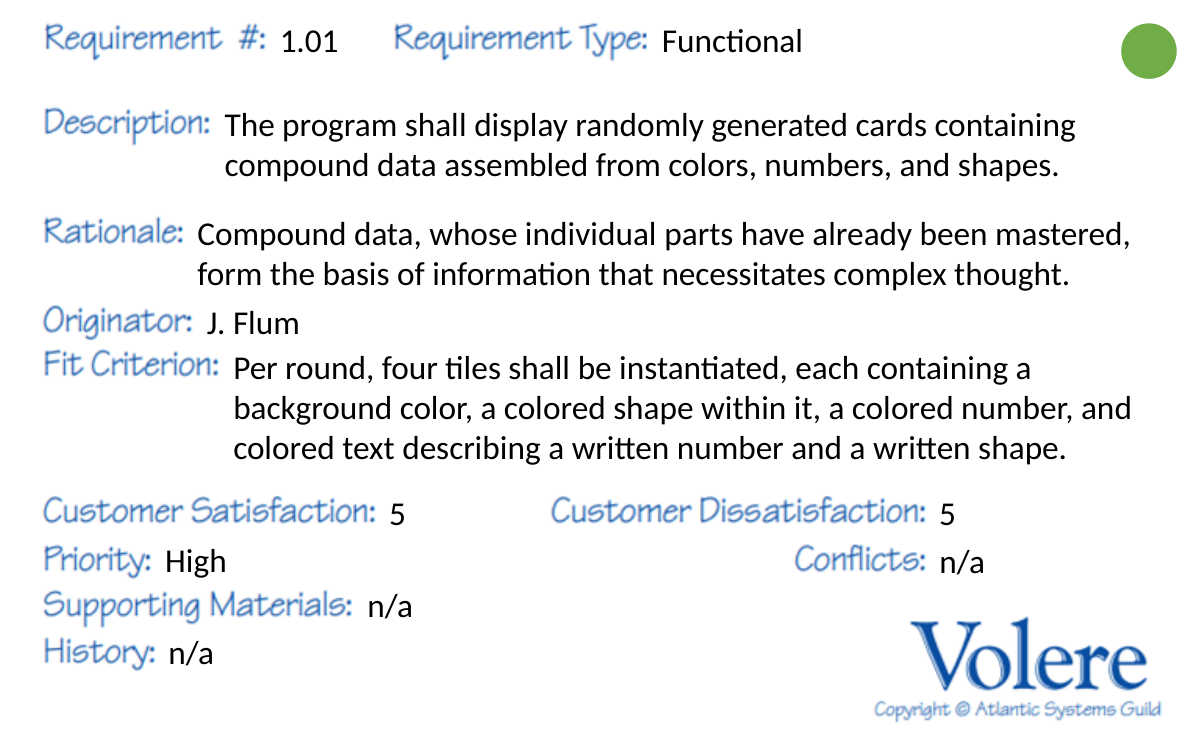

Functional
1.01

The program shall display randomly generated cards containing compound data assembled from colors, numbers, and shapes.
Compound data, whose individual parts have already been mastered, form the basis of information that necessitates complex thought.
J. Flum
Per round, four tiles shall be instantiated, each containing a background color, a colored shape within it, a colored number, and colored text describing a written number and a written shape.
5
5
High
n/a
n/a
n/a